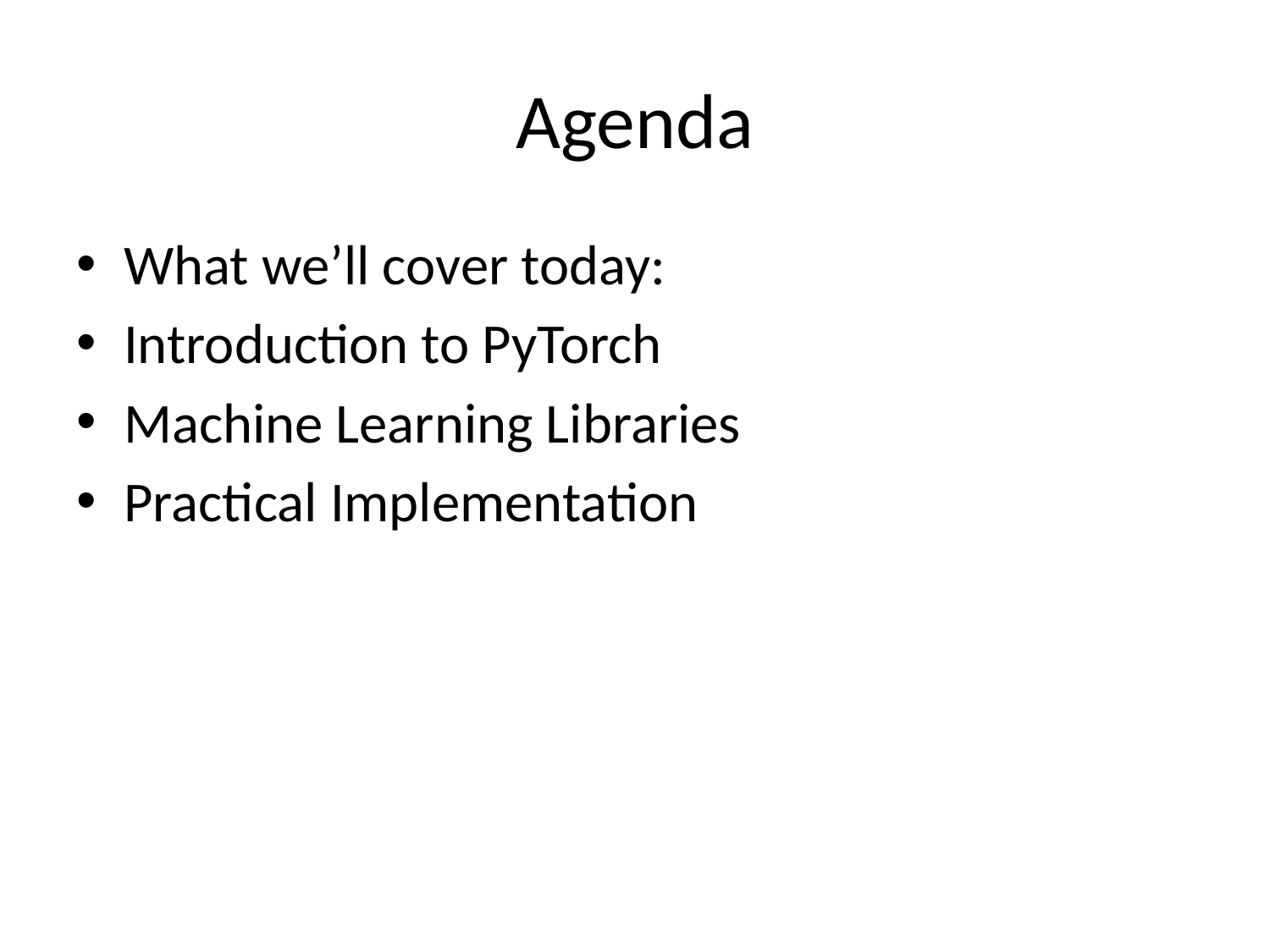

# Agenda
What we’ll cover today:
Introduction to PyTorch
Machine Learning Libraries
Practical Implementation